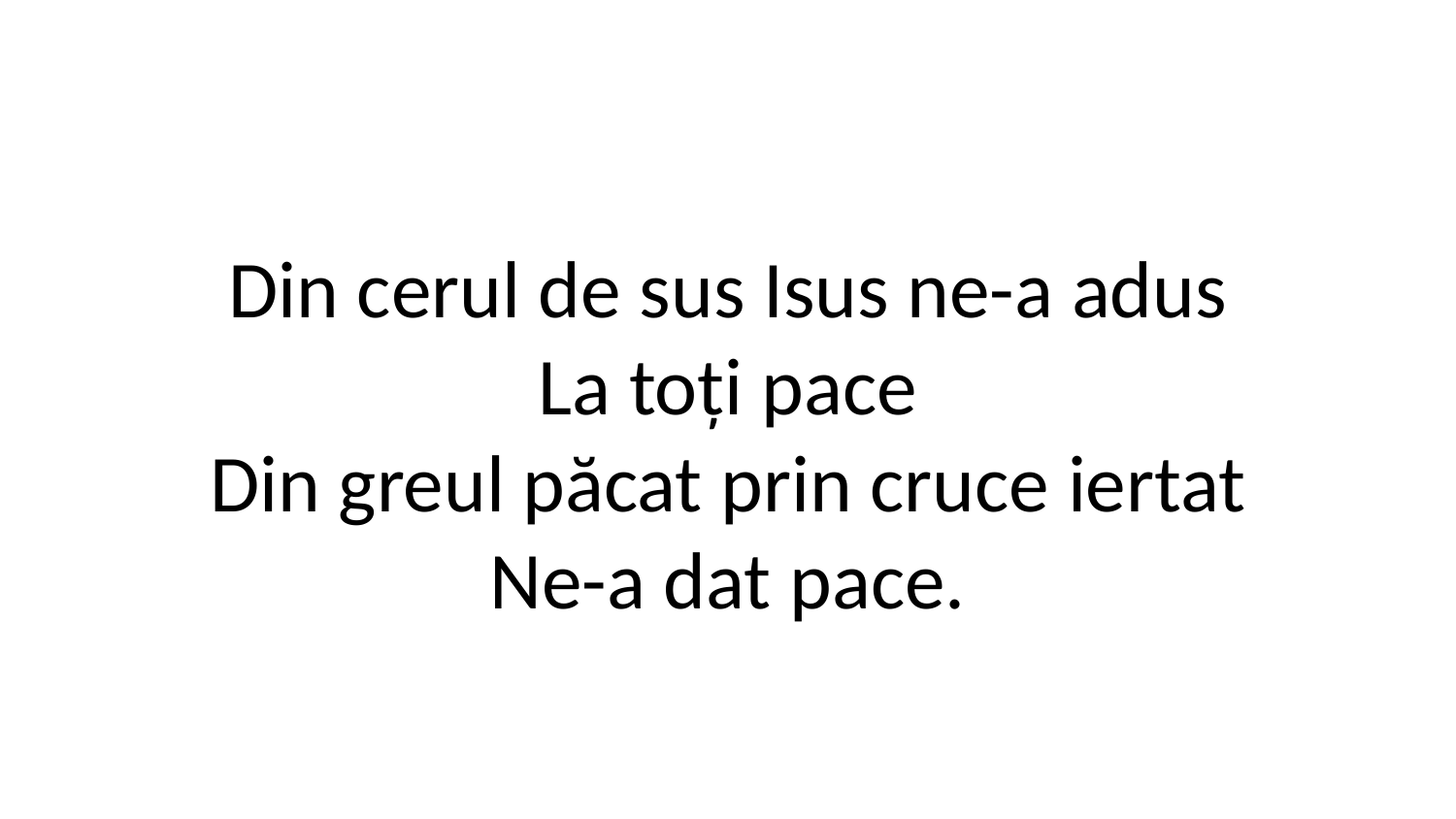

Din cerul de sus Isus ne-a adus
La toți pace
Din greul păcat prin cruce iertat
Ne-a dat pace.